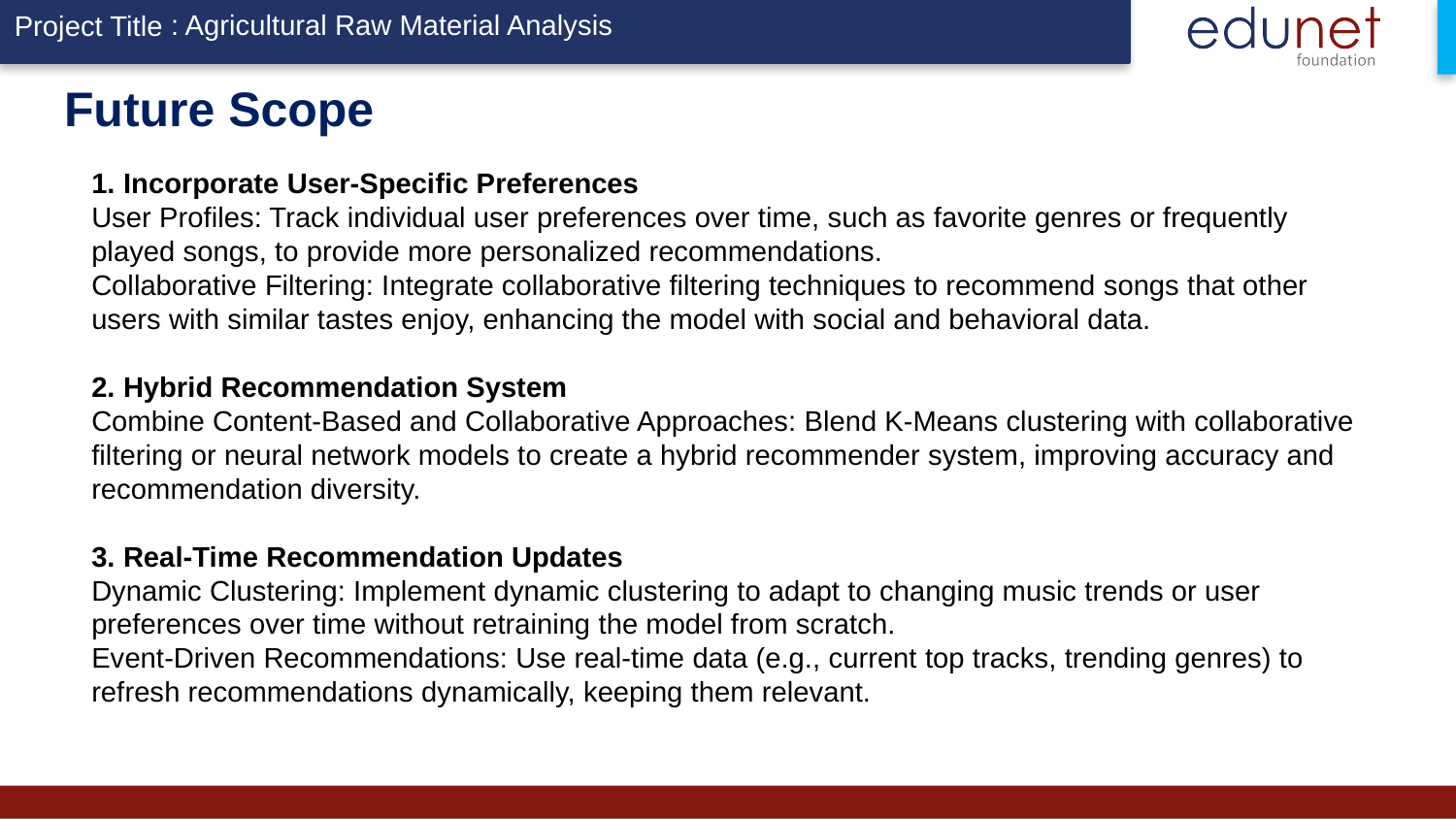

: Agricultural Raw Material Analysis
# Future Scope
1. Incorporate User-Specific Preferences
User Profiles: Track individual user preferences over time, such as favorite genres or frequently played songs, to provide more personalized recommendations.
Collaborative Filtering: Integrate collaborative filtering techniques to recommend songs that other users with similar tastes enjoy, enhancing the model with social and behavioral data.

2. Hybrid Recommendation System
Combine Content-Based and Collaborative Approaches: Blend K-Means clustering with collaborative filtering or neural network models to create a hybrid recommender system, improving accuracy and recommendation diversity.

3. Real-Time Recommendation Updates
Dynamic Clustering: Implement dynamic clustering to adapt to changing music trends or user preferences over time without retraining the model from scratch.
Event-Driven Recommendations: Use real-time data (e.g., current top tracks, trending genres) to refresh recommendations dynamically, keeping them relevant.